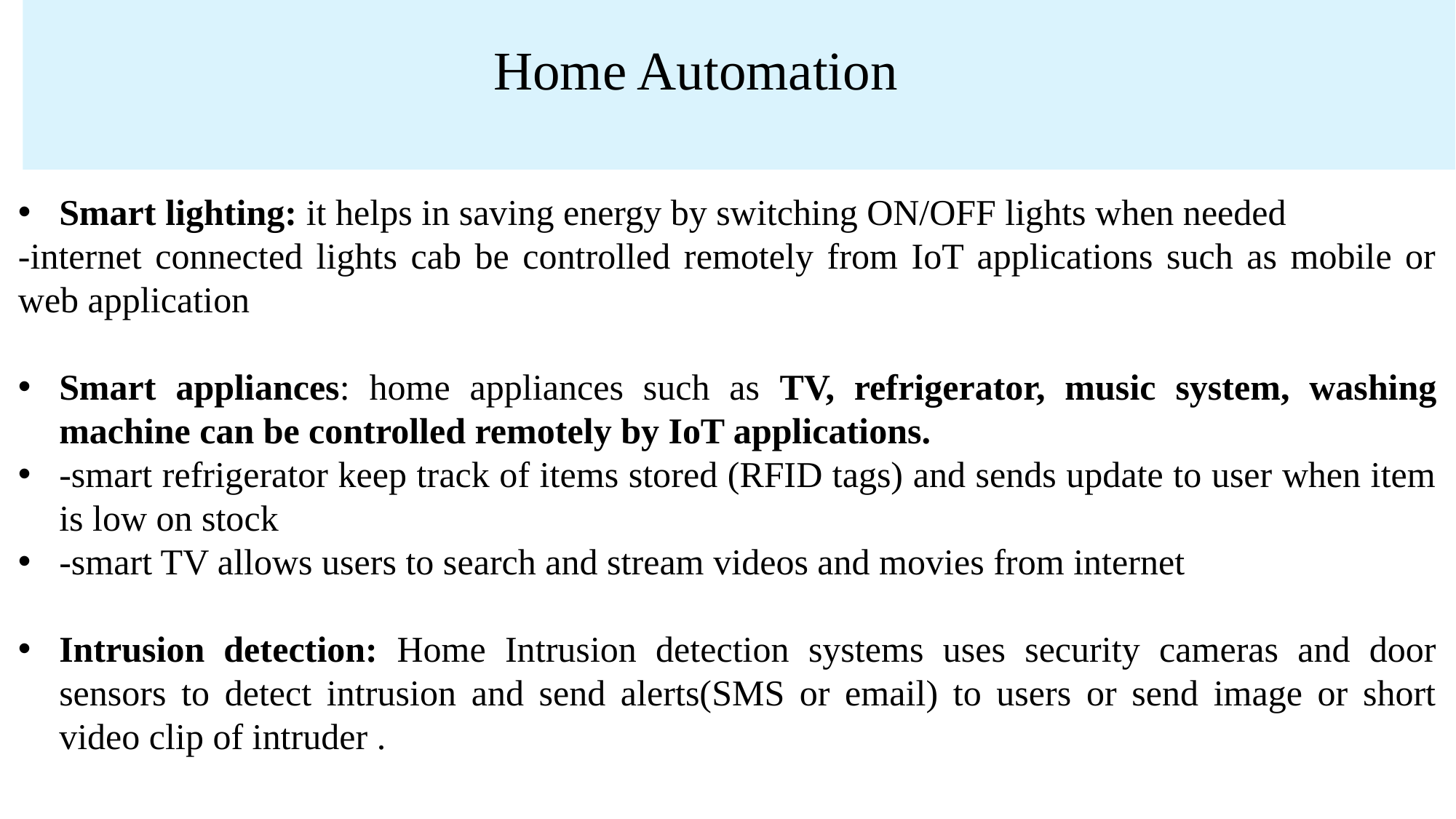

# Home Automation

Smart lighting: it helps in saving energy by switching ON/OFF lights when needed
-internet connected lights cab be controlled remotely from IoT applications such as mobile or web application

Smart appliances: home appliances such as TV, refrigerator, music system, washing machine can be controlled remotely by IoT applications.
-smart refrigerator keep track of items stored (RFID tags) and sends update to user when item is low on stock
-smart TV allows users to search and stream videos and movies from internet

Intrusion detection: Home Intrusion detection systems uses security cameras and door sensors to detect intrusion and send alerts(SMS or email) to users or send image or short video clip of intruder .